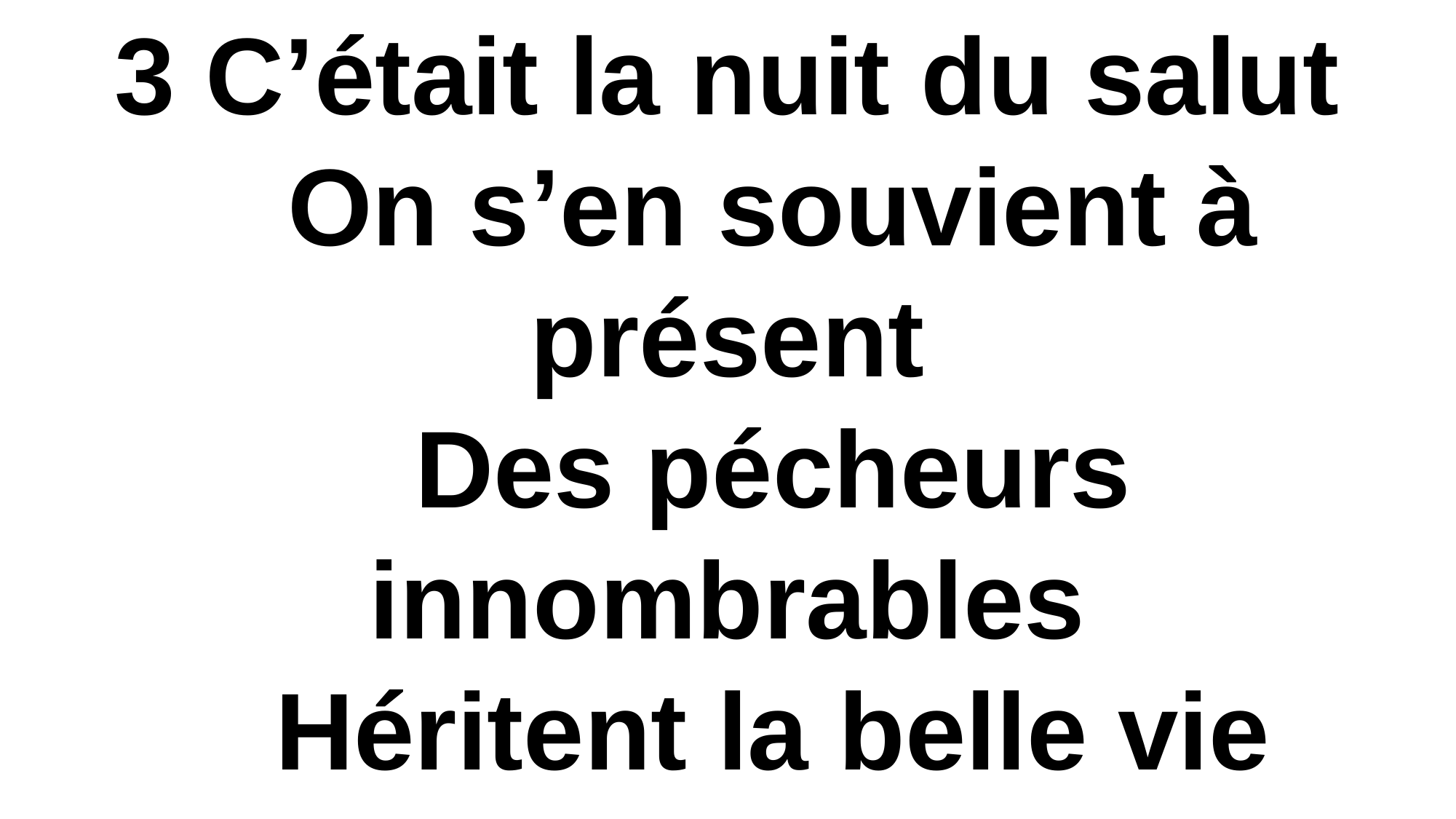

3 C’était la nuit du salut
   On s’en souvient à présent
   Des pécheurs innombrables
   Héritent la belle vie
   Cette nuit réconciliant
   Était porteuse de la paix.